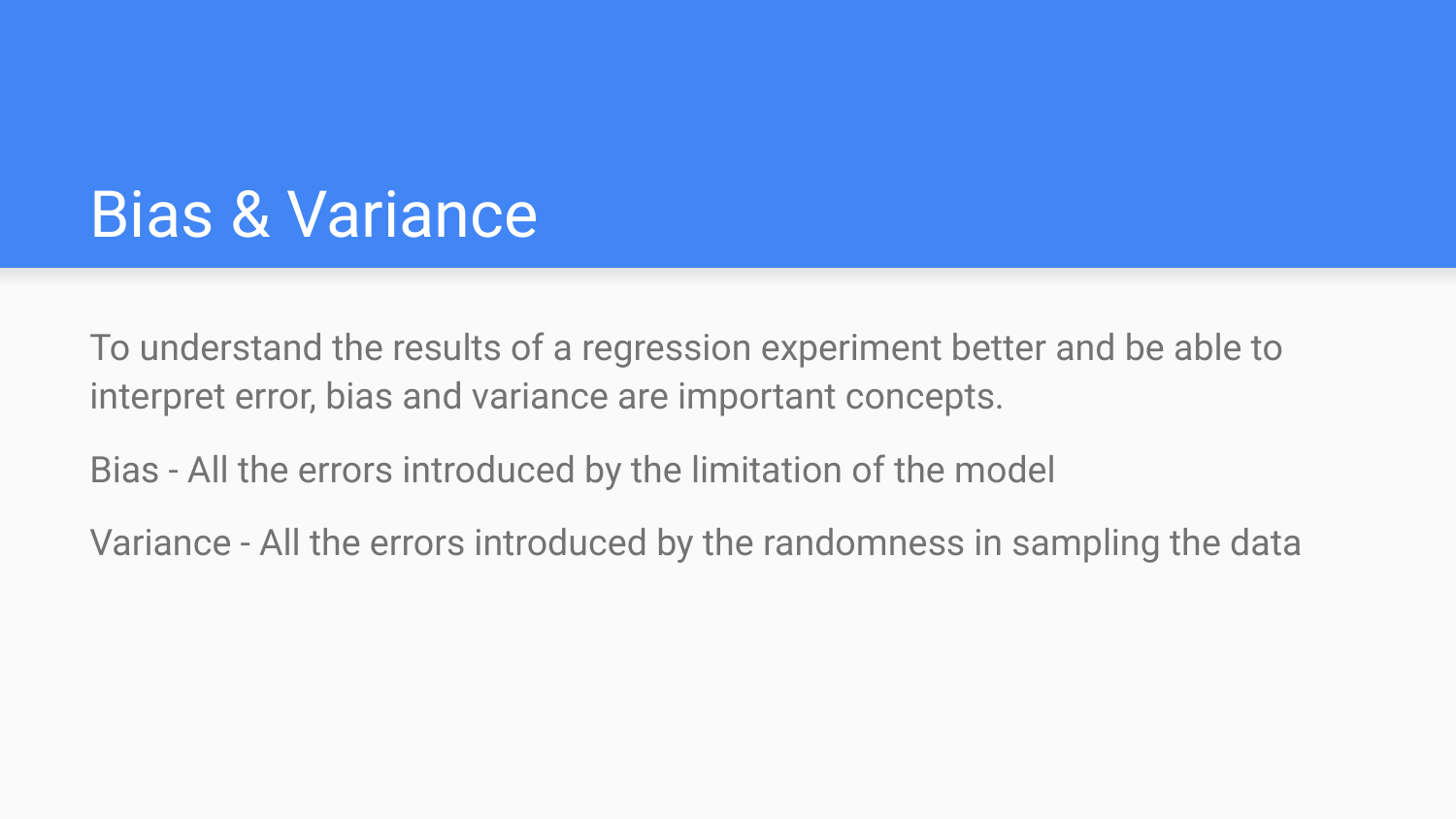

# Bias & Variance
To understand the results of a regression experiment better and be able to interpret error, bias and variance are important concepts.
Bias - All the errors introduced by the limitation of the model
Variance - All the errors introduced by the randomness in sampling the data